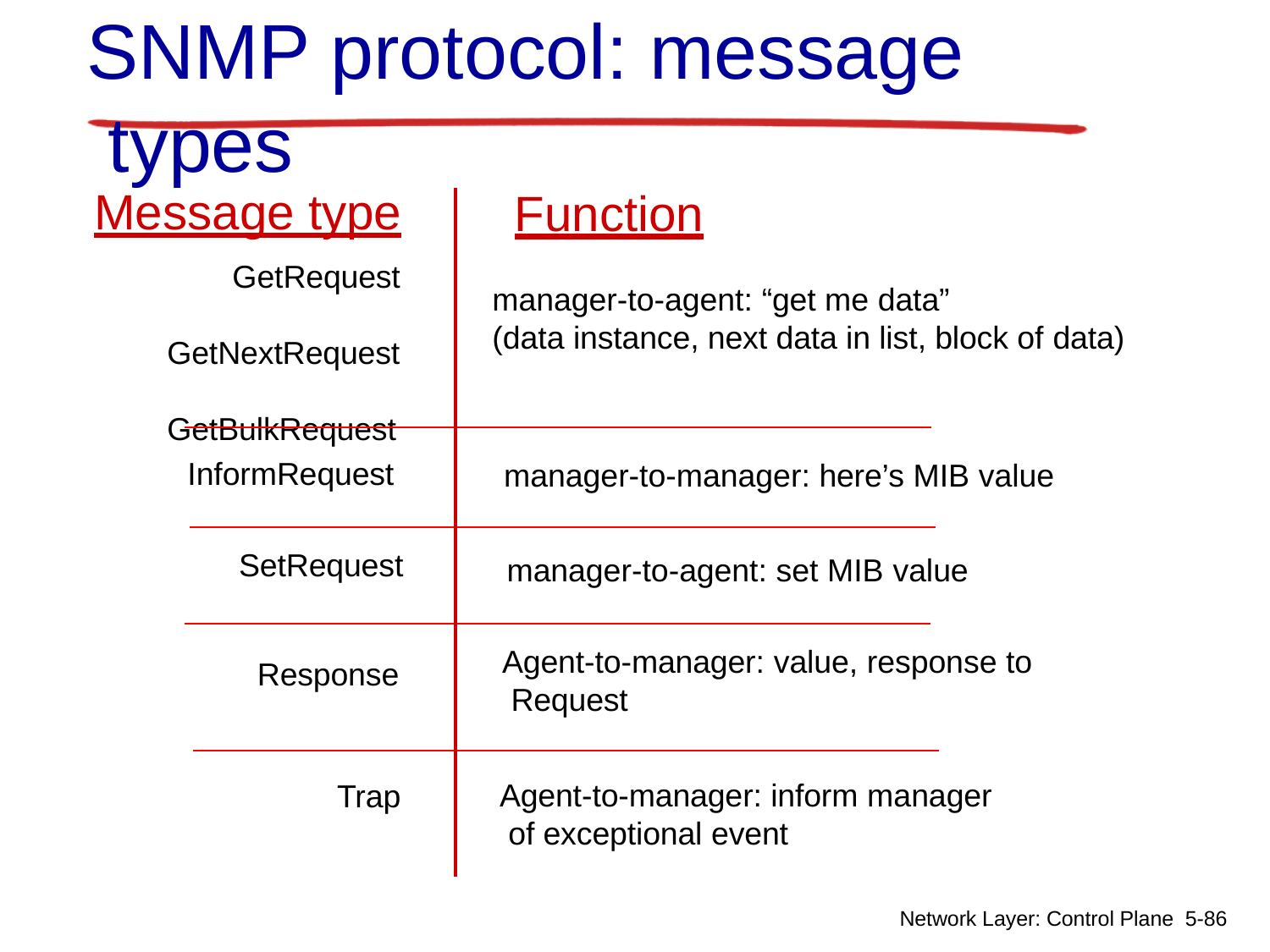

# SNMP protocol: message  types

Message type
GetRequest  GetNextRequest  GetBulkRequest
Function
manager-to-agent: “get me data”
(data instance, next data in list, block of data)

InformRequest
manager-to-manager: here’s MIB value

SetRequest
manager-to-agent: set MIB value

Agent-to-manager: value, response to  Request
Response

Agent-to-manager: inform manager  of exceptional event
Trap
Network Layer: Control Plane 5-86